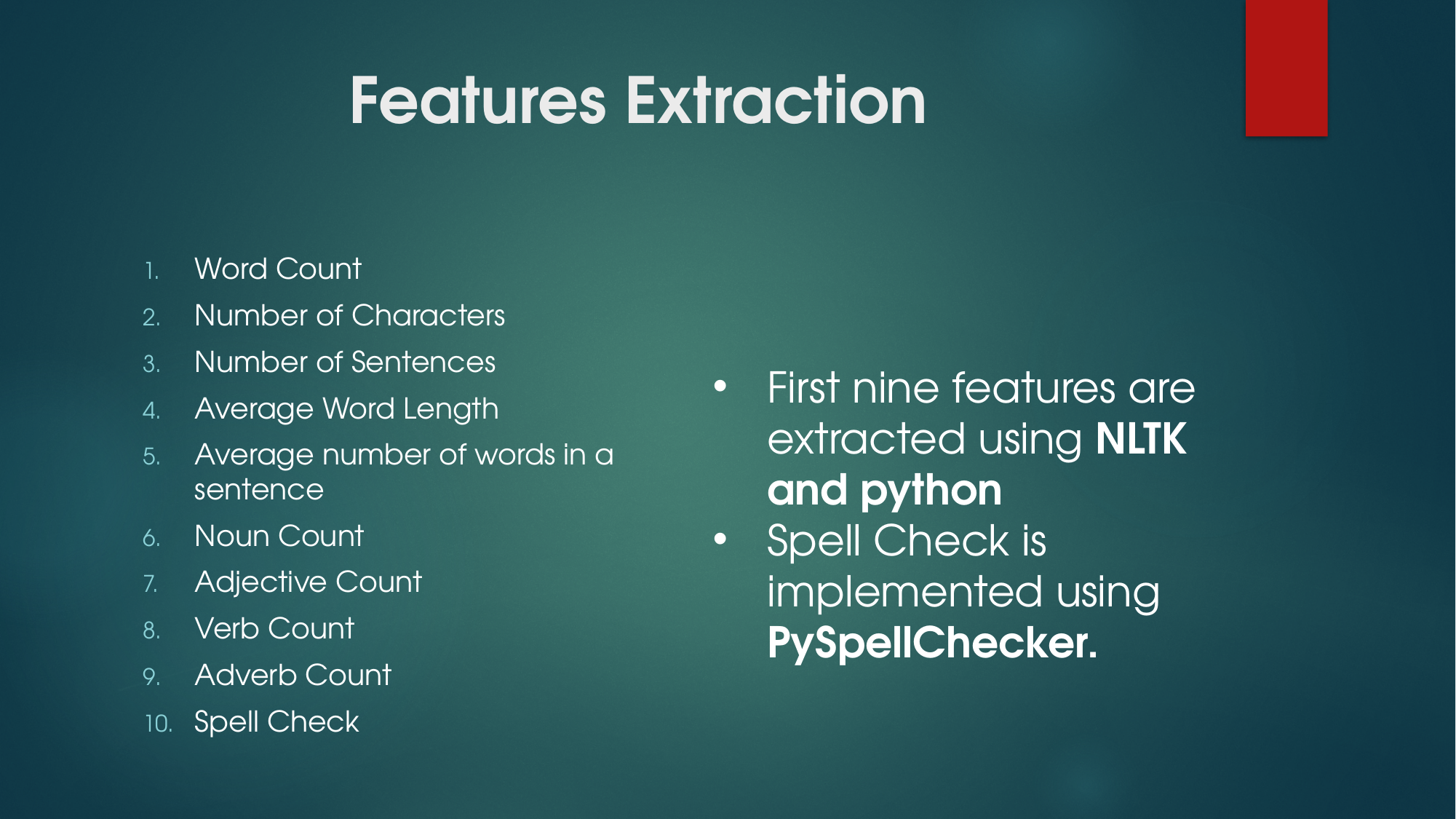

# Features Extraction
Word Count
Number of Characters
Number of Sentences
Average Word Length
Average number of words in a sentence
Noun Count
Adjective Count
Verb Count
Adverb Count
Spell Check
First nine features are extracted using NLTK and python
Spell Check is implemented using PySpellChecker.